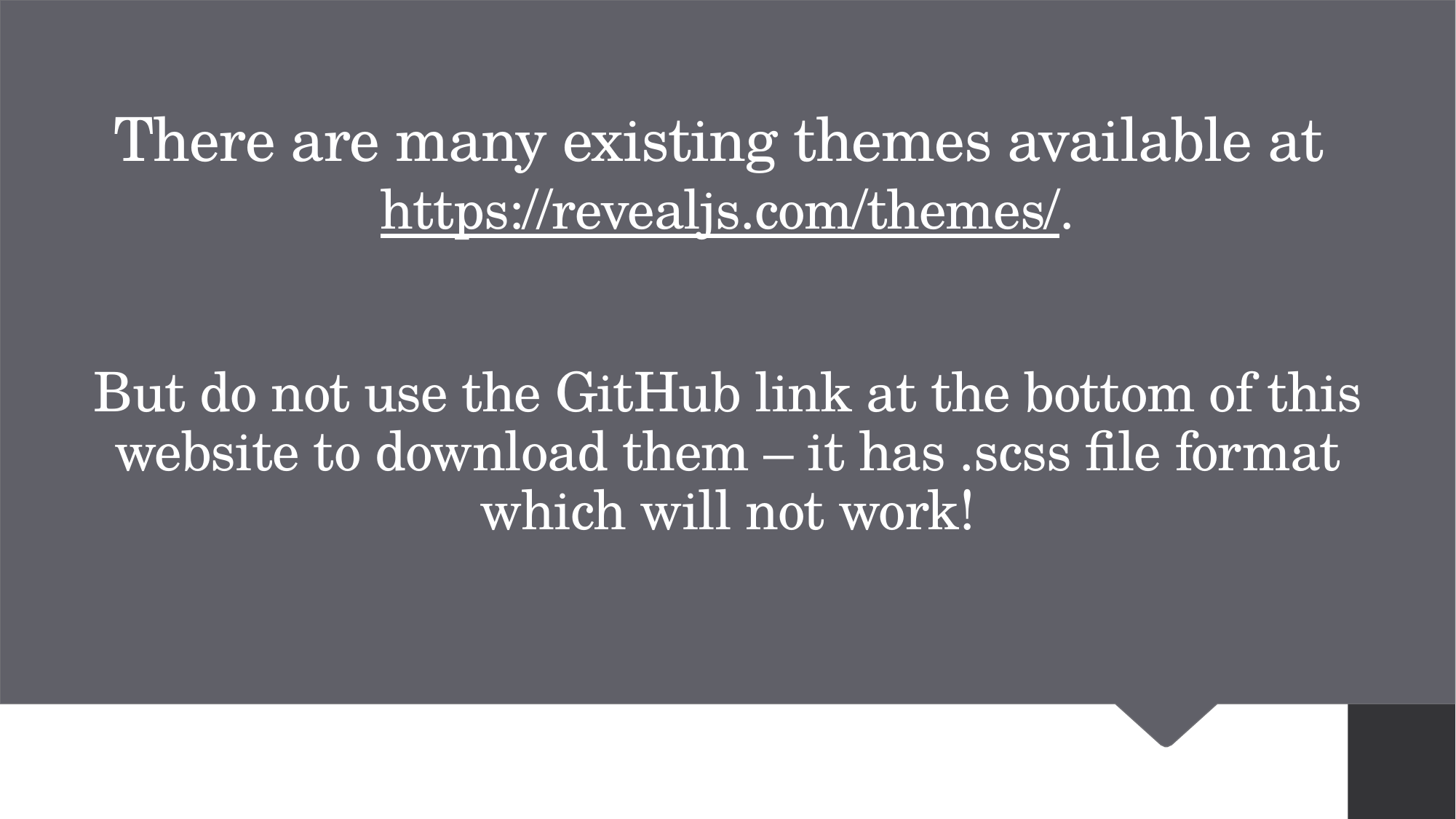

# There are many existing themes available at https://revealjs.com/themes/. But do not use the GitHub link at the bottom of this website to download them – it has .scss file format which will not work!